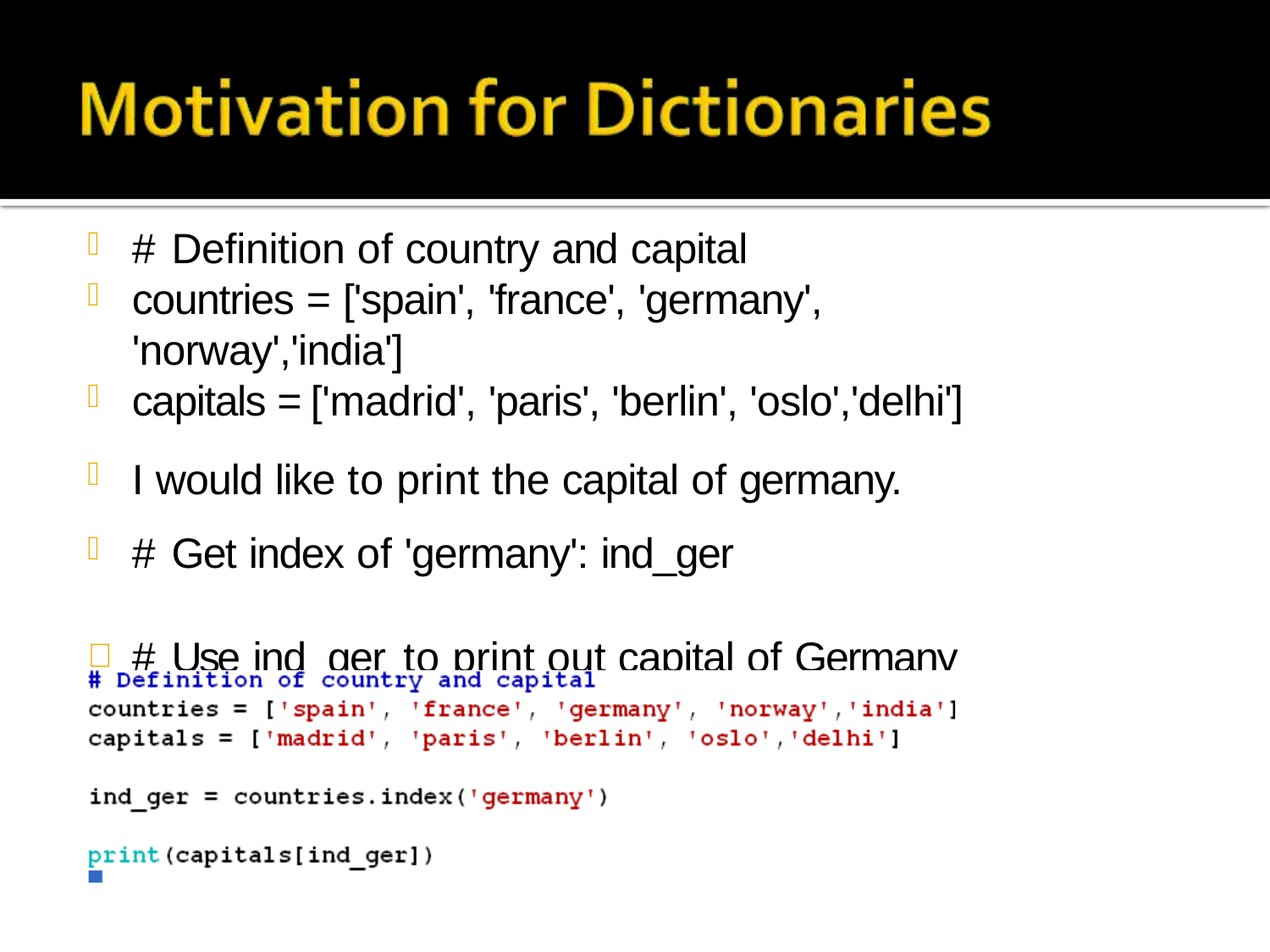

# Definition of country and capital
countries = ['spain', 'france', 'germany', 'norway','india']
capitals = ['madrid', 'paris', 'berlin', 'oslo','delhi']
I would like to print the capital of germany.
# Get index of 'germany': ind_ger

# Use ind_ger to print out capital of Germany